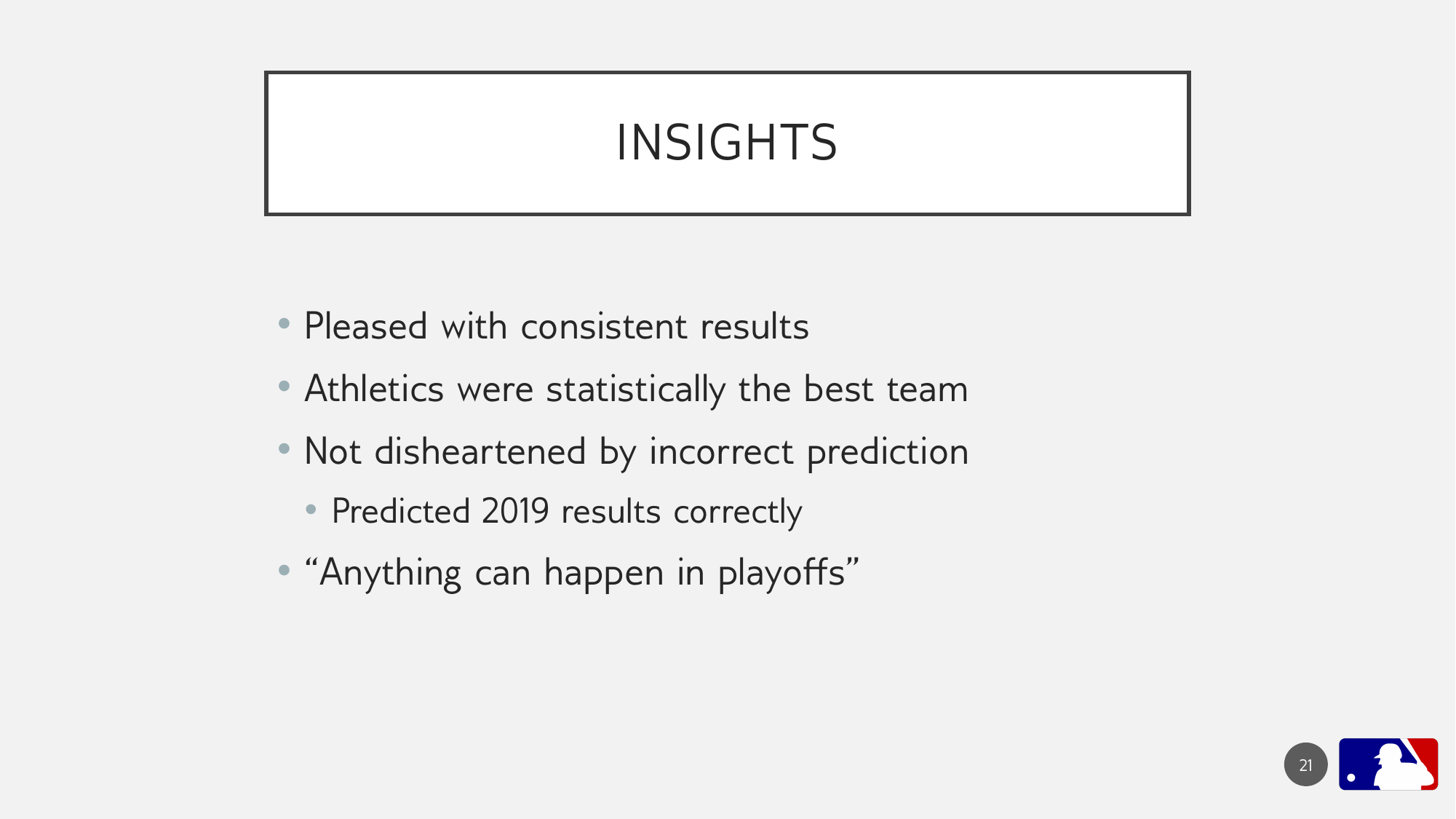

# Insights
Pleased with consistent results
Athletics were statistically the best team
Not disheartened by incorrect prediction
Predicted 2019 results correctly
“Anything can happen in playoffs”

21